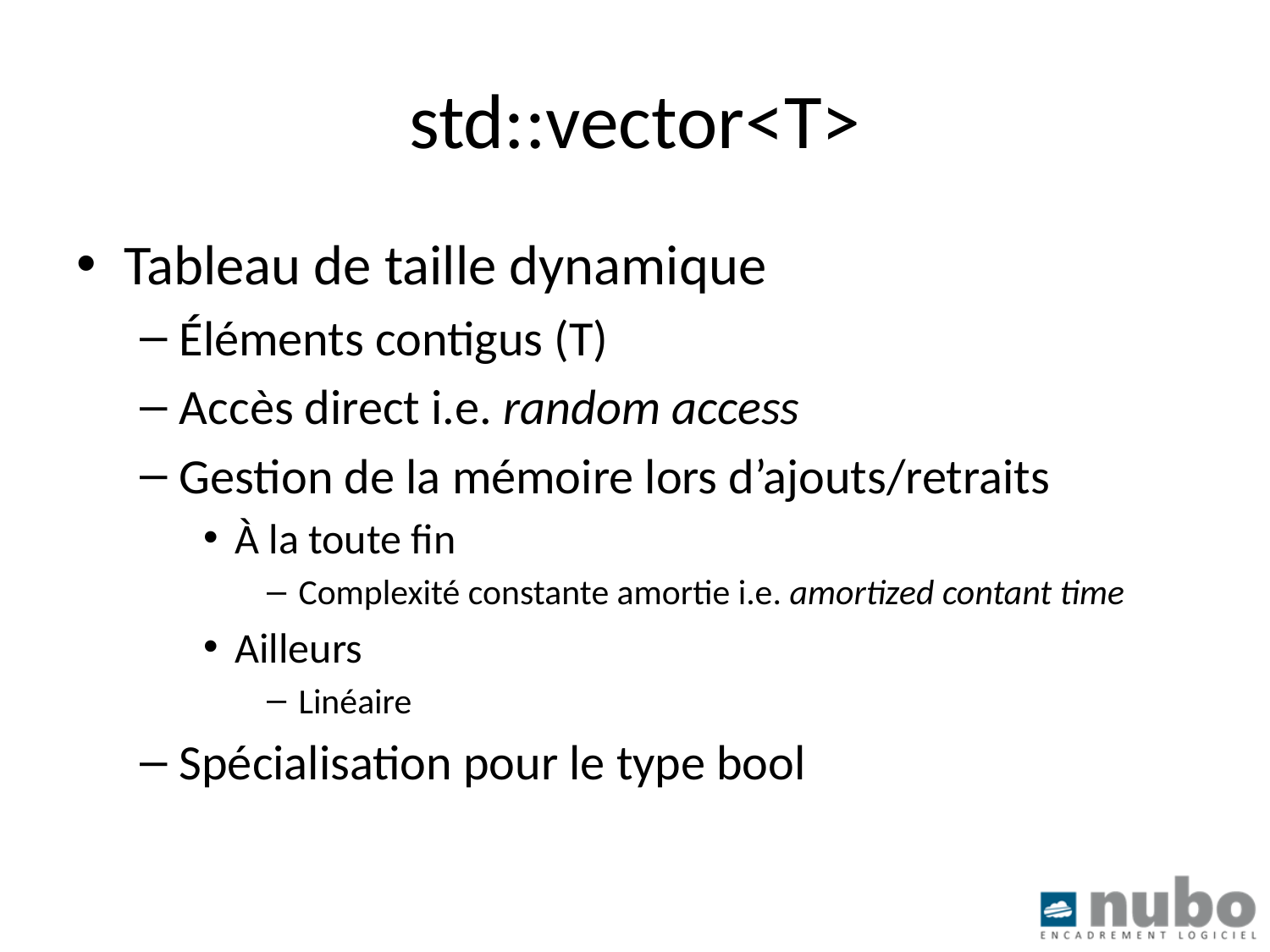

# std::vector<T>
Tableau de taille dynamique
Éléments contigus (T)
Accès direct i.e. random access
Gestion de la mémoire lors d’ajouts/retraits
À la toute fin
Complexité constante amortie i.e. amortized contant time
Ailleurs
Linéaire
Spécialisation pour le type bool